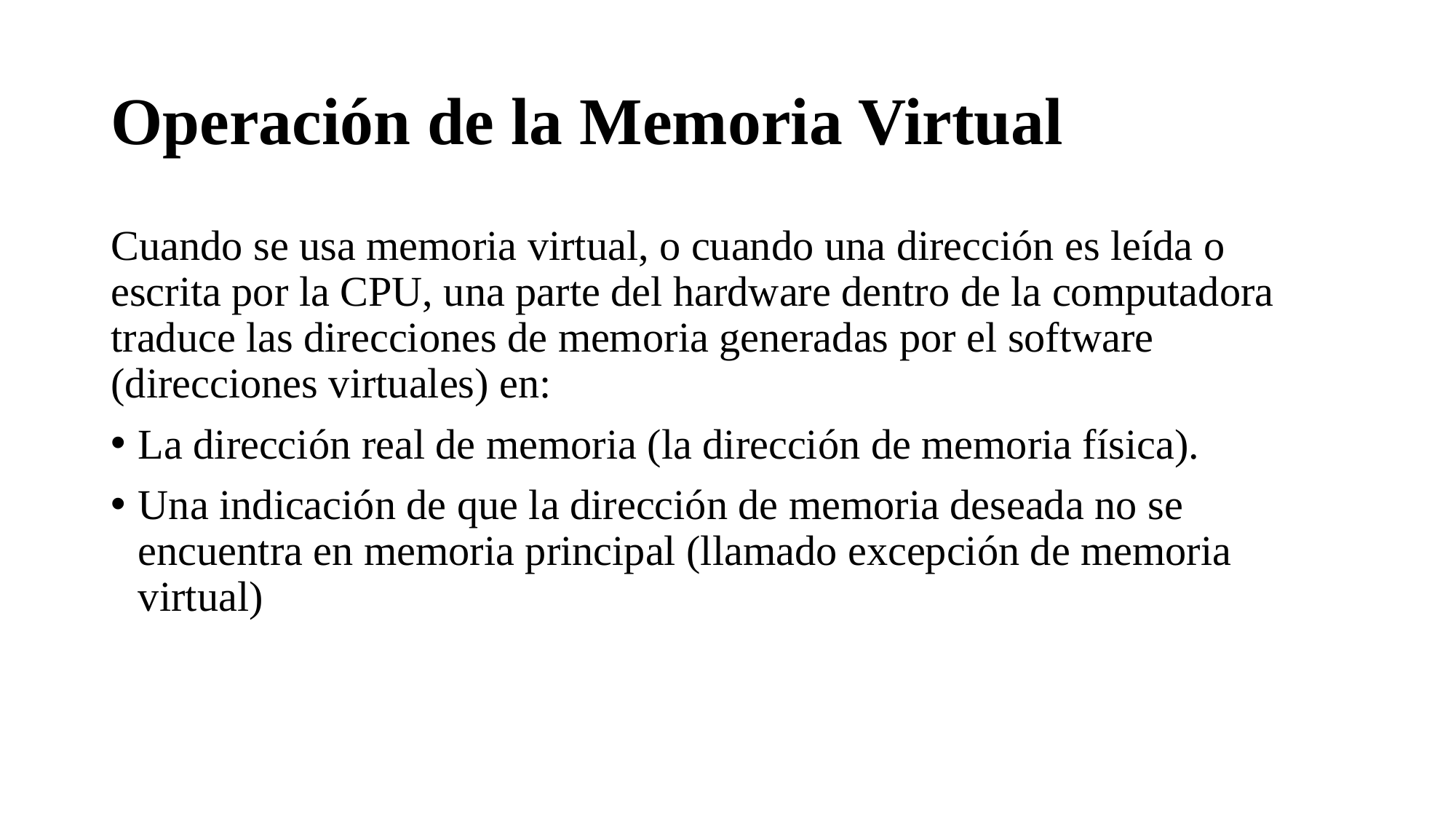

# Operación de la Memoria Virtual
Cuando se usa memoria virtual, o cuando una dirección es leída o escrita por la CPU, una parte del hardware dentro de la computadora traduce las direcciones de memoria generadas por el software (direcciones virtuales) en:
La dirección real de memoria (la dirección de memoria física).
Una indicación de que la dirección de memoria deseada no se encuentra en memoria principal (llamado excepción de memoria virtual)